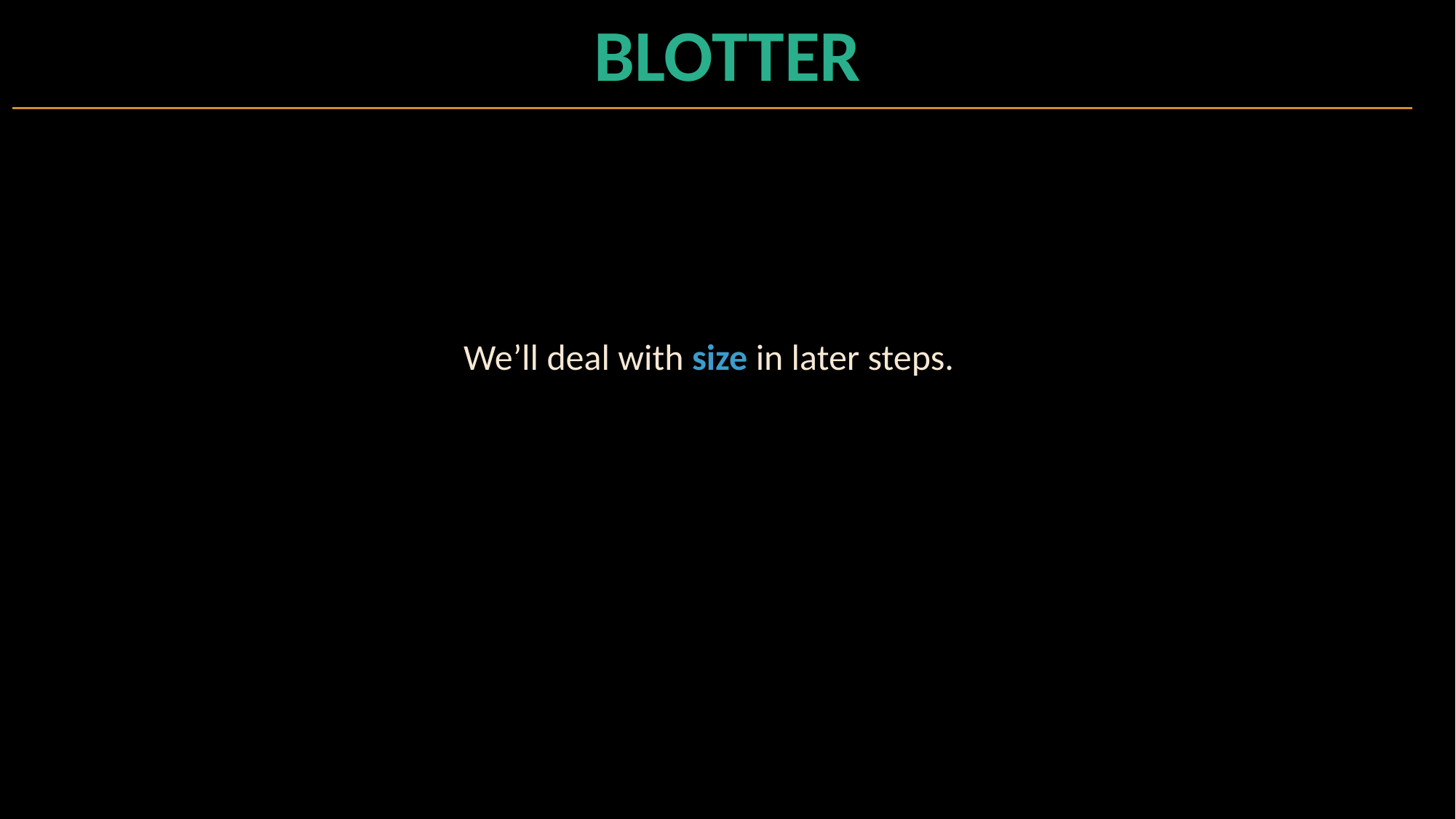

# BLOTTER
We’ll deal with size in later steps.